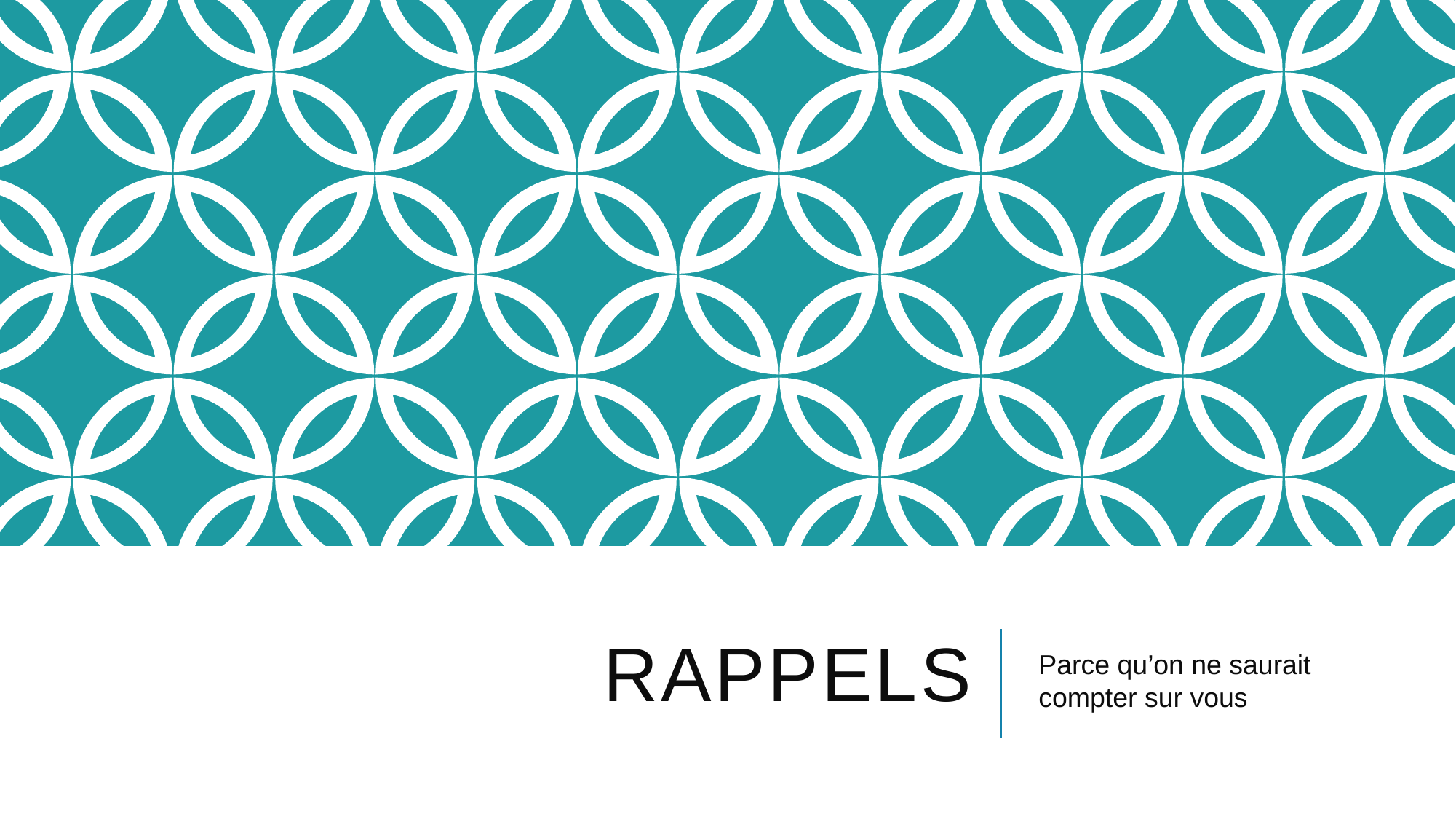

# Rappels
Parce qu’on ne saurait compter sur vous
         												3